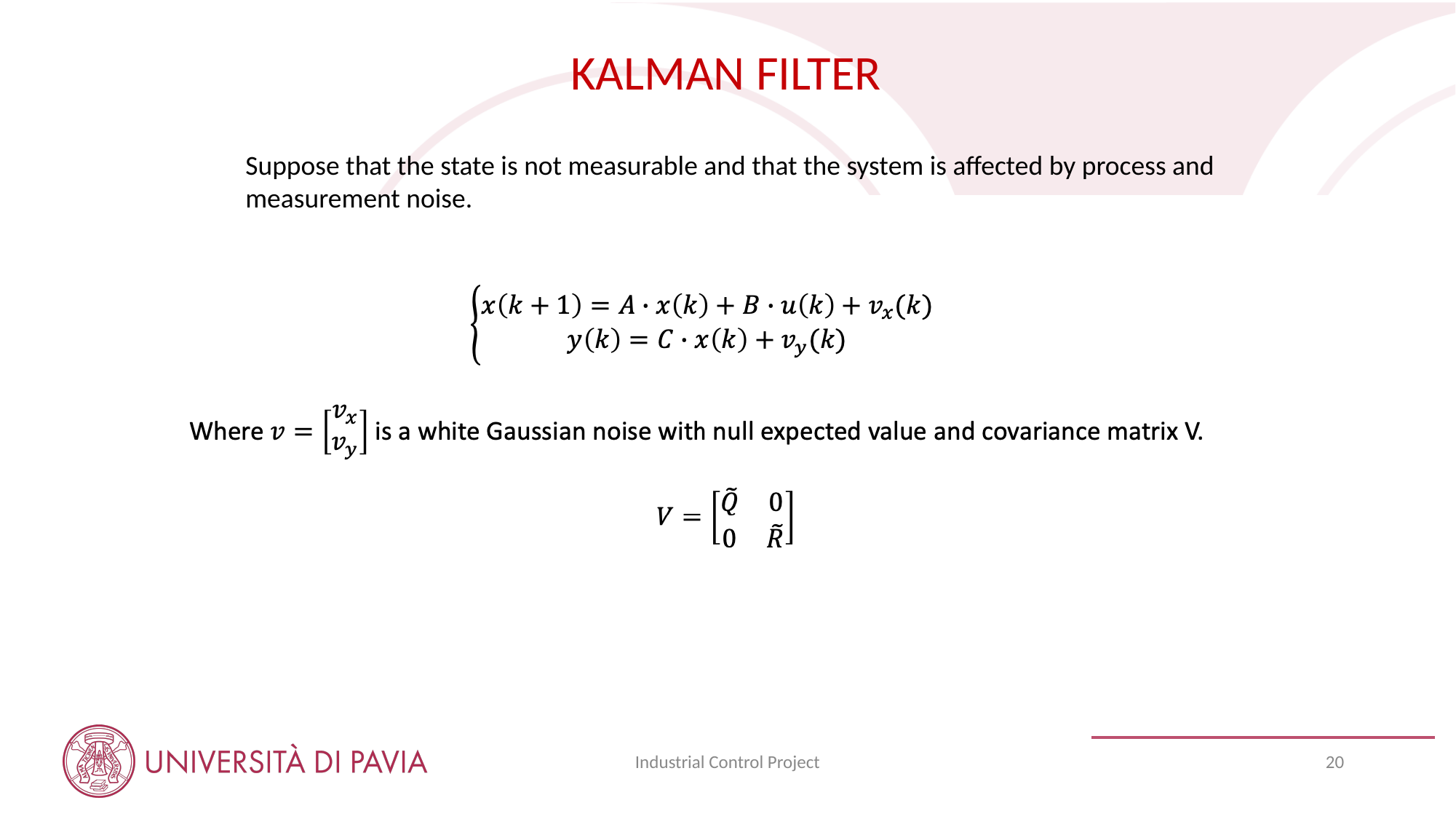

KALMAN FILTER
Suppose that the state is not measurable and that the system is affected by process and
measurement noise.

Industrial Control Project
20